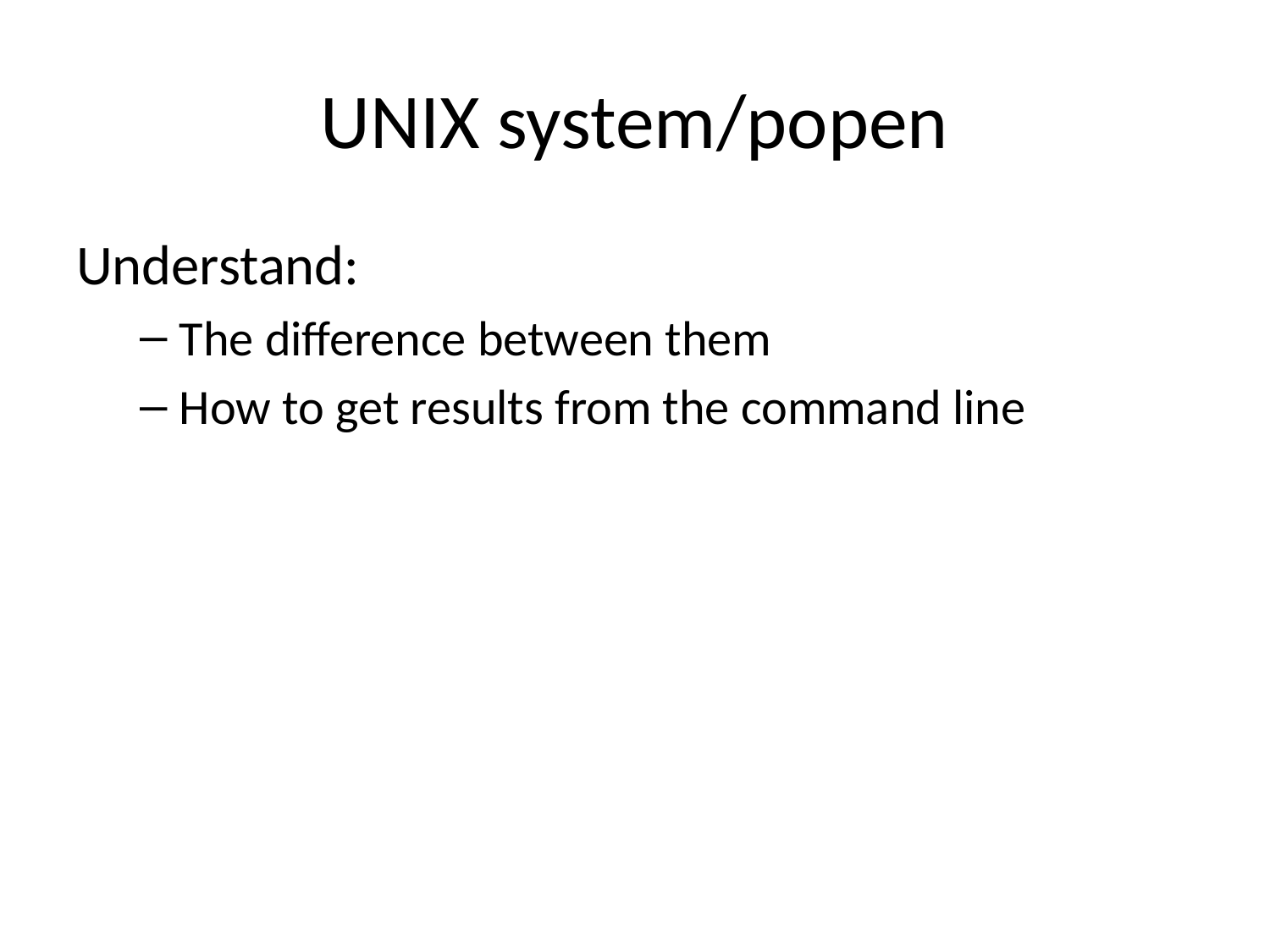

# UNIX system/popen
Understand:
The difference between them
How to get results from the command line